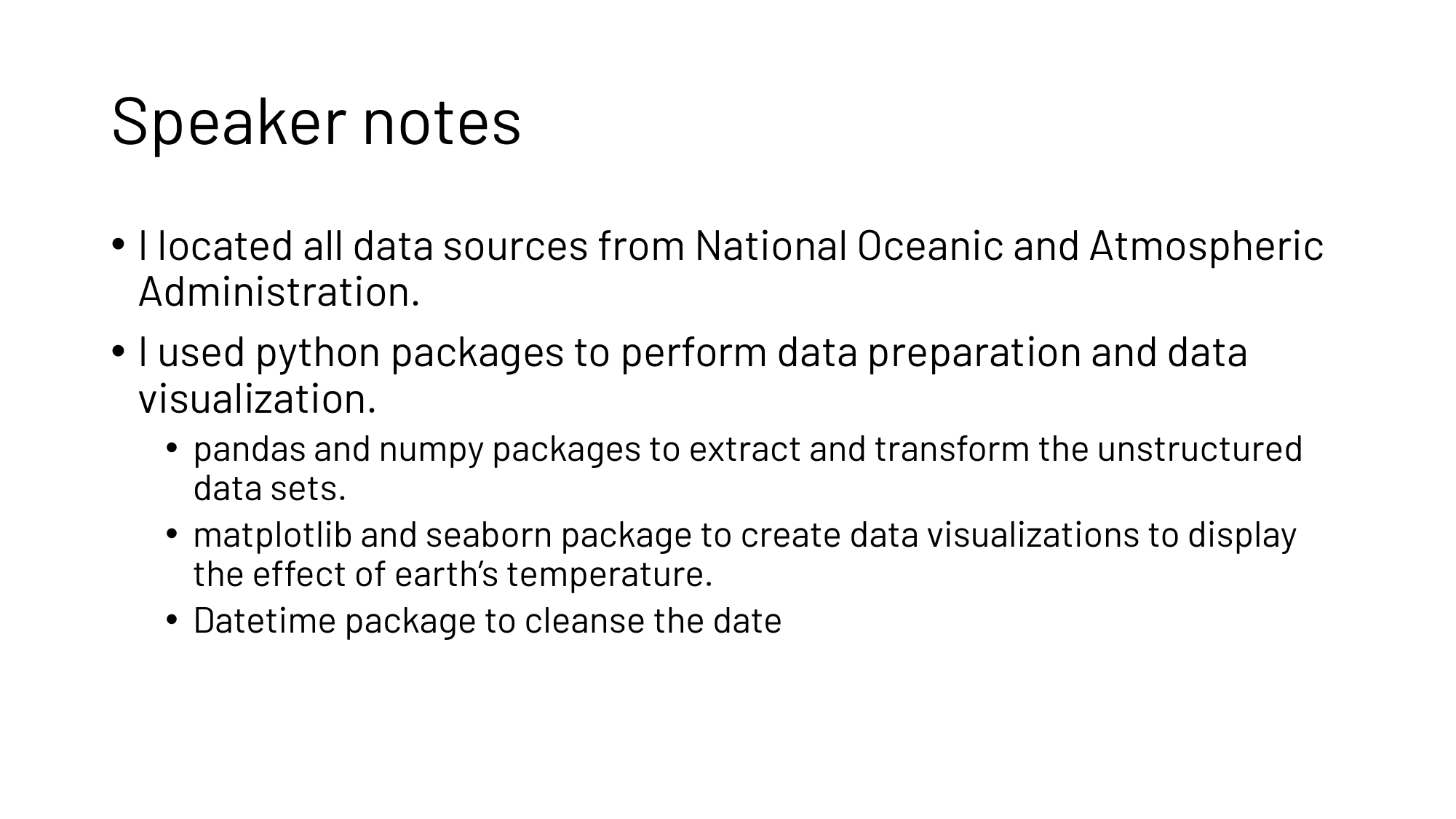

# Speaker notes
I located all data sources from National Oceanic and Atmospheric Administration.
I used python packages to perform data preparation and data visualization.
pandas and numpy packages to extract and transform the unstructured data sets.
matplotlib and seaborn package to create data visualizations to display the effect of earth’s temperature.
Datetime package to cleanse the date